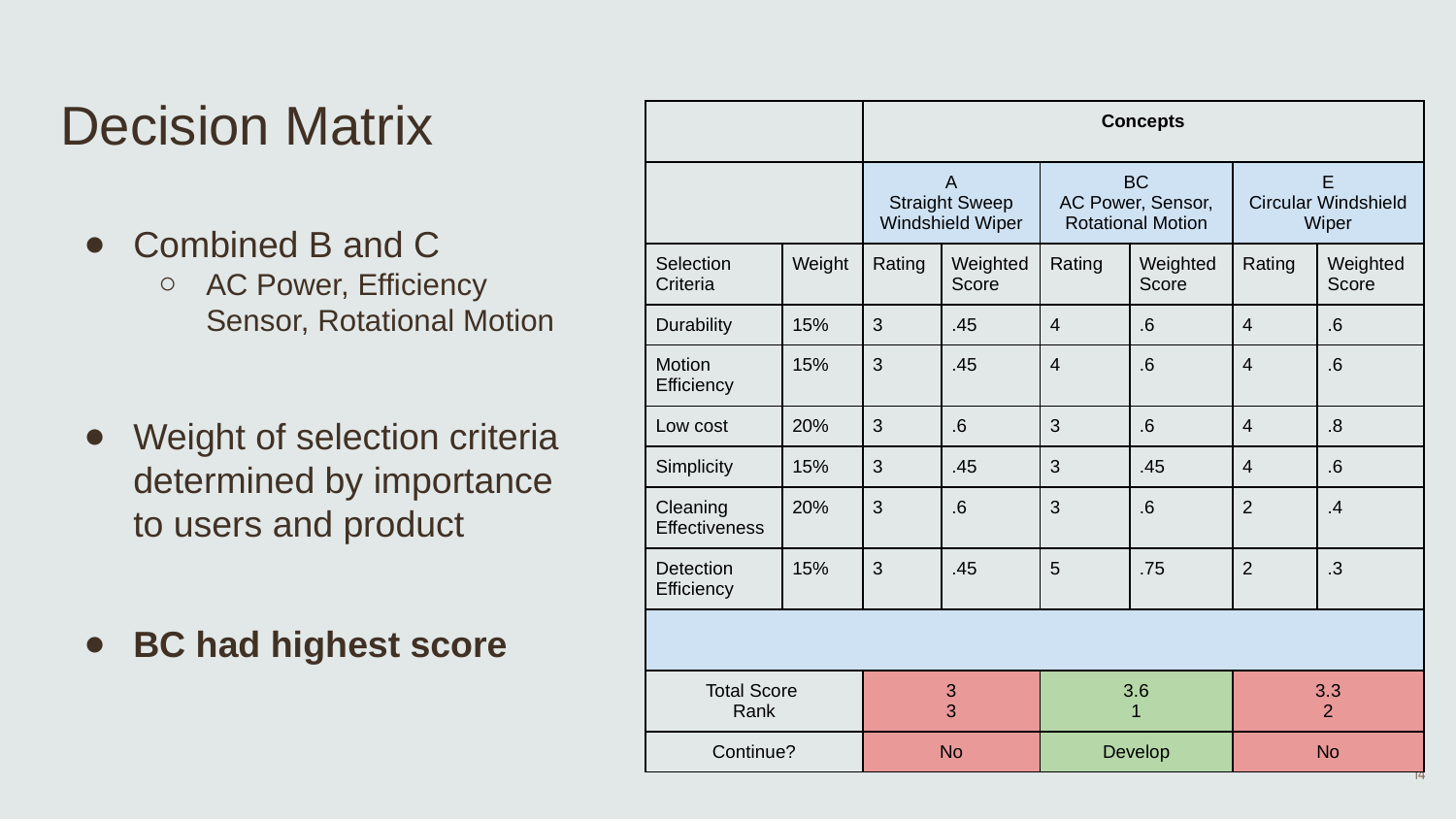

# Decision Matrix
|  |  | Concepts |  |  |  |  |  |
| --- | --- | --- | --- | --- | --- | --- | --- |
|  |  | A Straight Sweep Windshield Wiper |  | BC AC Power, Sensor, Rotational Motion |  | E Circular Windshield Wiper |  |
| Selection Criteria | Weight | Rating | Weighted Score | Rating | Weighted Score | Rating | Weighted Score |
| Durability | 15% | 3 | .45 | 4 | .6 | 4 | .6 |
| Motion Efficiency | 15% | 3 | .45 | 4 | .6 | 4 | .6 |
| Low cost | 20% | 3 | .6 | 3 | .6 | 4 | .8 |
| Simplicity | 15% | 3 | .45 | 3 | .45 | 4 | .6 |
| Cleaning Effectiveness | 20% | 3 | .6 | 3 | .6 | 2 | .4 |
| Detection Efficiency | 15% | 3 | .45 | 5 | .75 | 2 | .3 |
|  |  |  |  |  |  |  |  |
| Total Score Rank |  | 3 3 |  | 3.6 1 |  | 3.3 2 |  |
| Continue? |  | No |  | Develop |  | No |  |
Combined B and C
AC Power, Efficiency Sensor, Rotational Motion

Weight of selection criteria determined by importance to users and product

BC had highest score
14